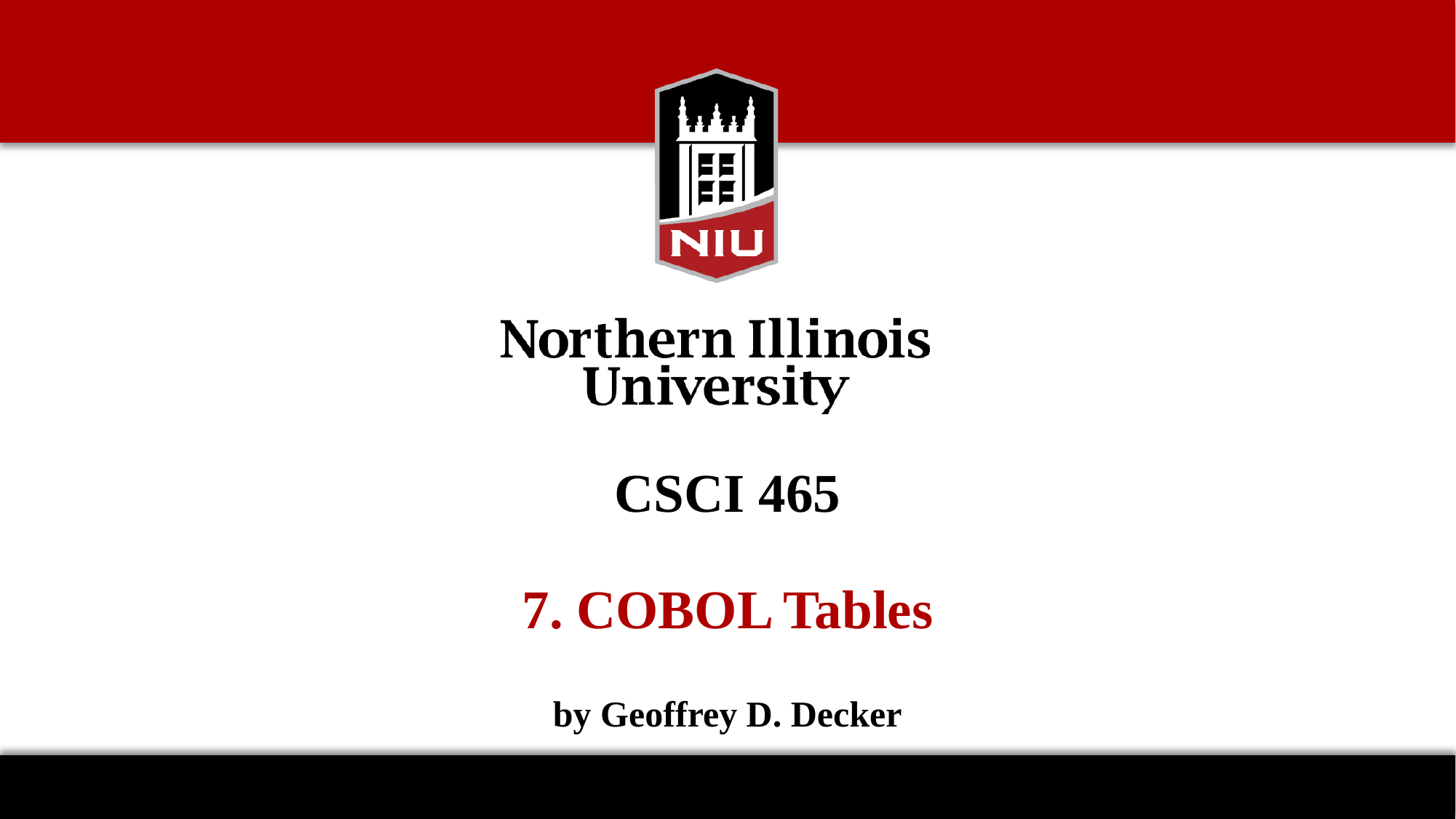

# CSCI 465 7. COBOL Tables by Geoffrey D. Decker